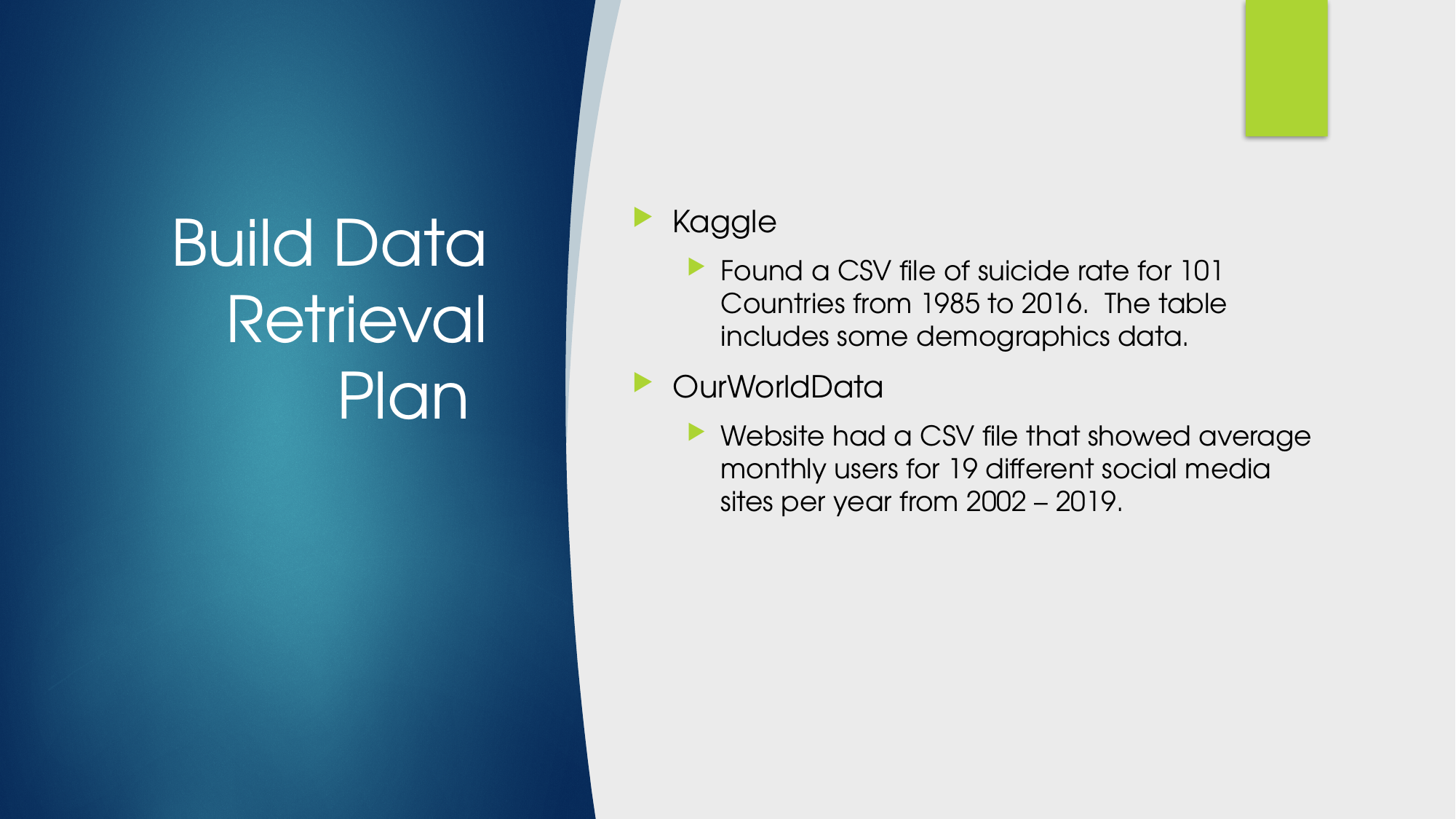

# Build Data Retrieval Plan
Kaggle
Found a CSV file of suicide rate for 101 Countries from 1985 to 2016.  The table includes some demographics data.
OurWorldData
Website had a CSV file that showed average monthly users for 19 different social media sites per year from 2002 – 2019.